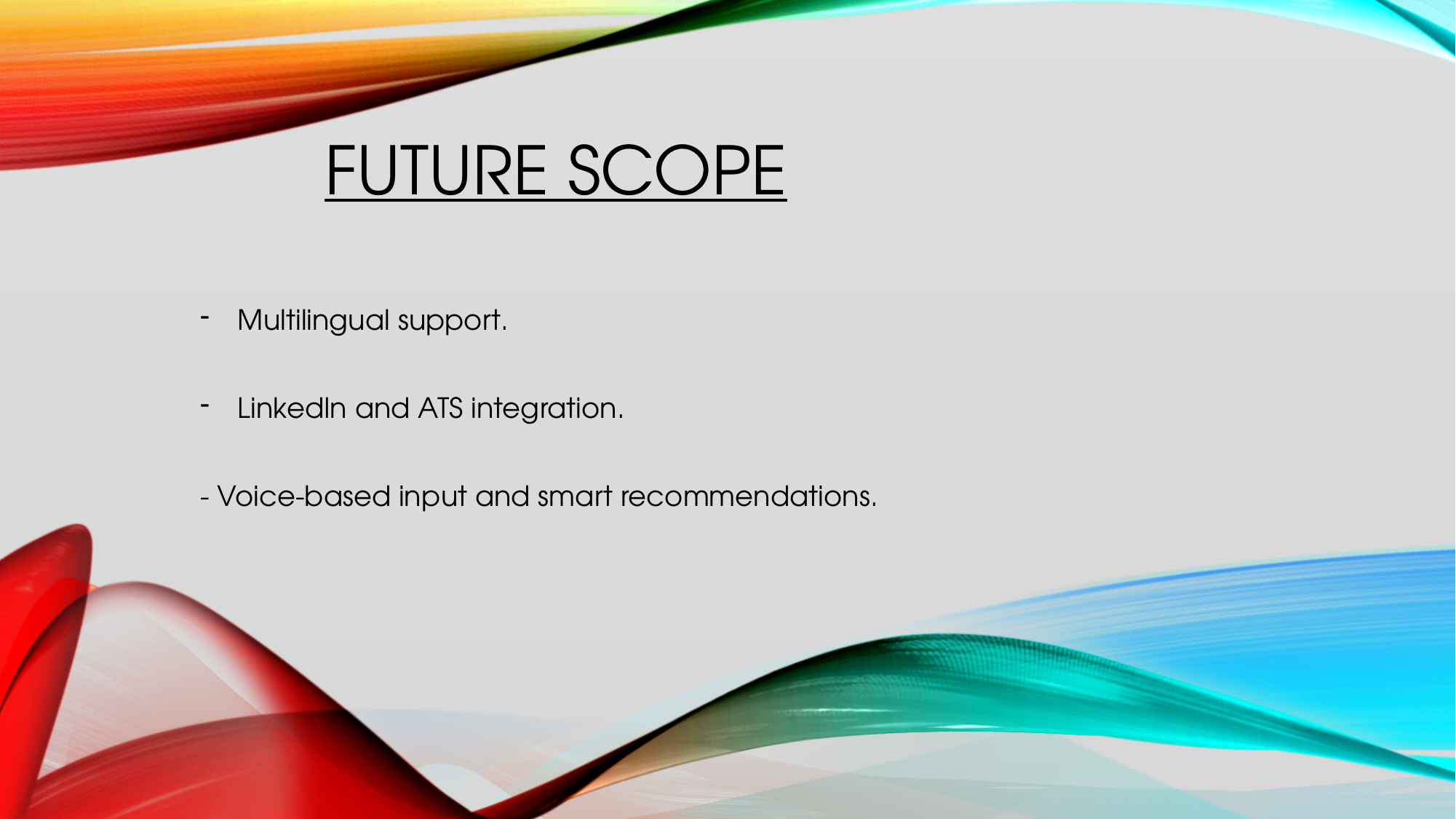

# Future Scope
Multilingual support.

LinkedIn and ATS integration.

- Voice-based input and smart recommendations.